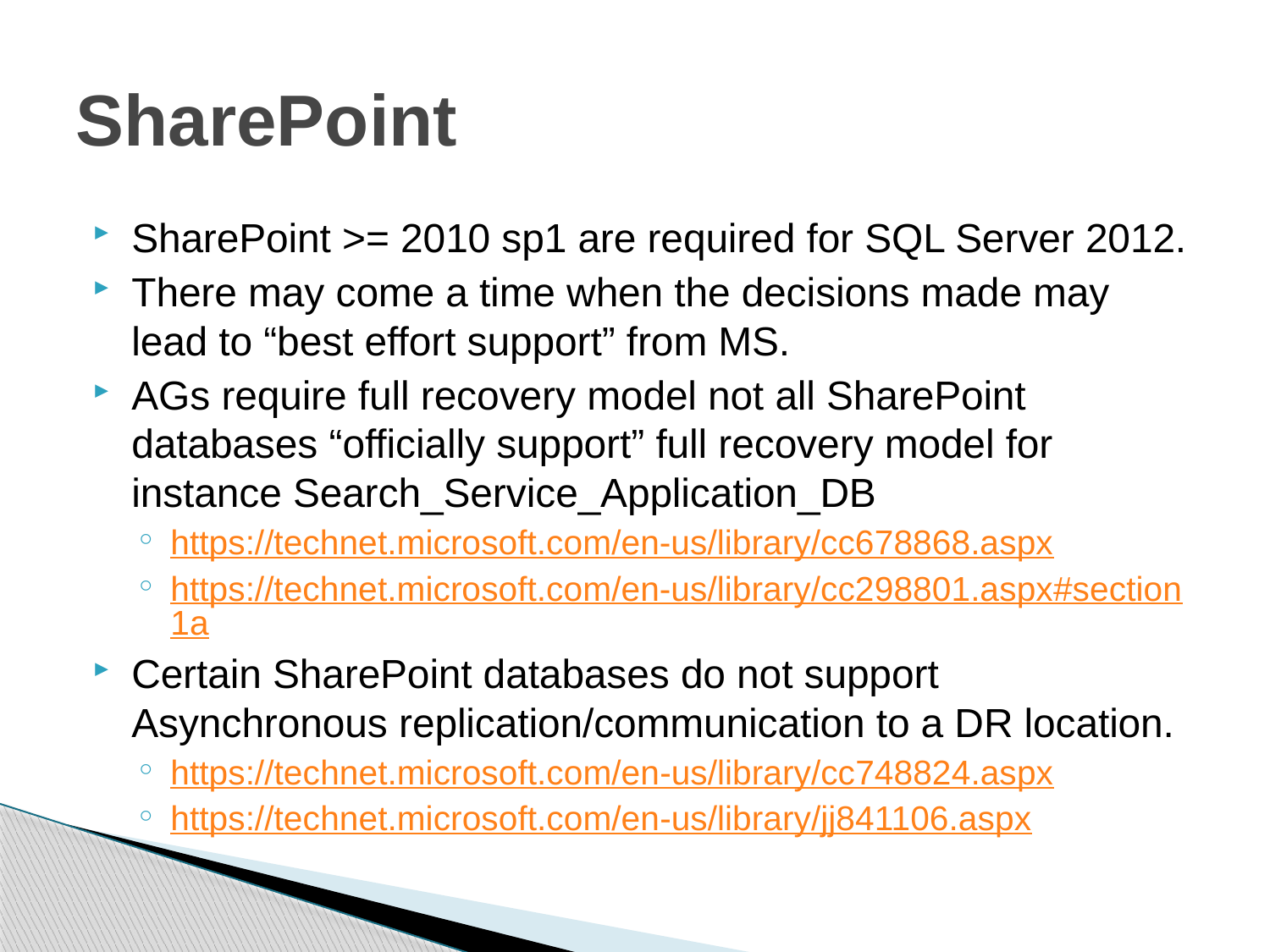

# SharePoint
SharePoint >= 2010 sp1 are required for SQL Server 2012.
There may come a time when the decisions made may lead to “best effort support” from MS.
AGs require full recovery model not all SharePoint databases “officially support” full recovery model for instance Search_Service_Application_DB
https://technet.microsoft.com/en-us/library/cc678868.aspx
https://technet.microsoft.com/en-us/library/cc298801.aspx#section1a
Certain SharePoint databases do not support Asynchronous replication/communication to a DR location.
https://technet.microsoft.com/en-us/library/cc748824.aspx
https://technet.microsoft.com/en-us/library/jj841106.aspx